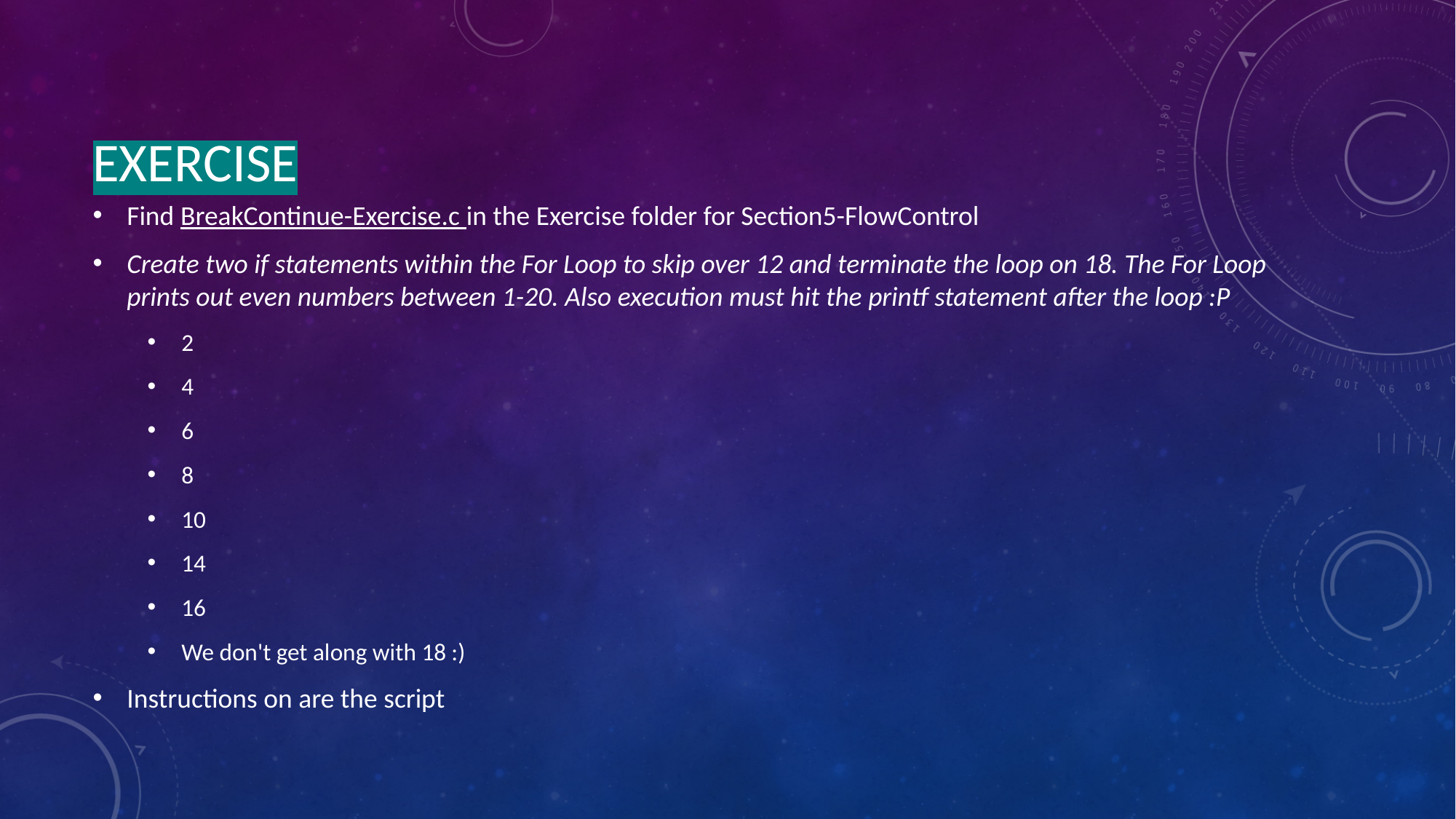

# Exercise
Find BreakContinue-Exercise.c in the Exercise folder for Section5-FlowControl
Create two if statements within the For Loop to skip over 12 and terminate the loop on 18. The For Loop prints out even numbers between 1-20. Also execution must hit the printf statement after the loop :P
2
4
6
8
10
14
16
We don't get along with 18 :)
Instructions on are the script